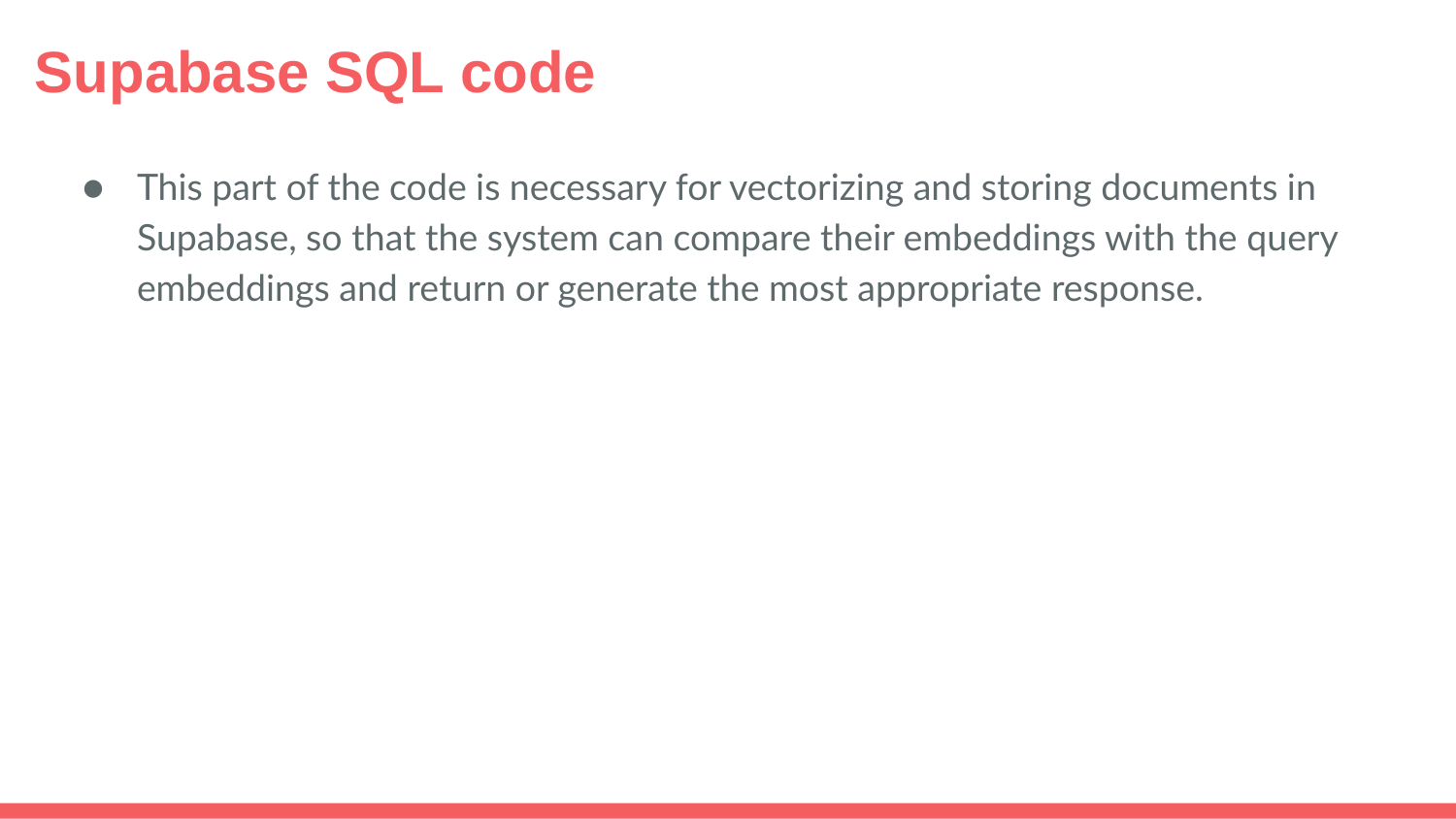

# Supabase SQL code
This part of the code is necessary for vectorizing and storing documents in Supabase, so that the system can compare their embeddings with the query embeddings and return or generate the most appropriate response.